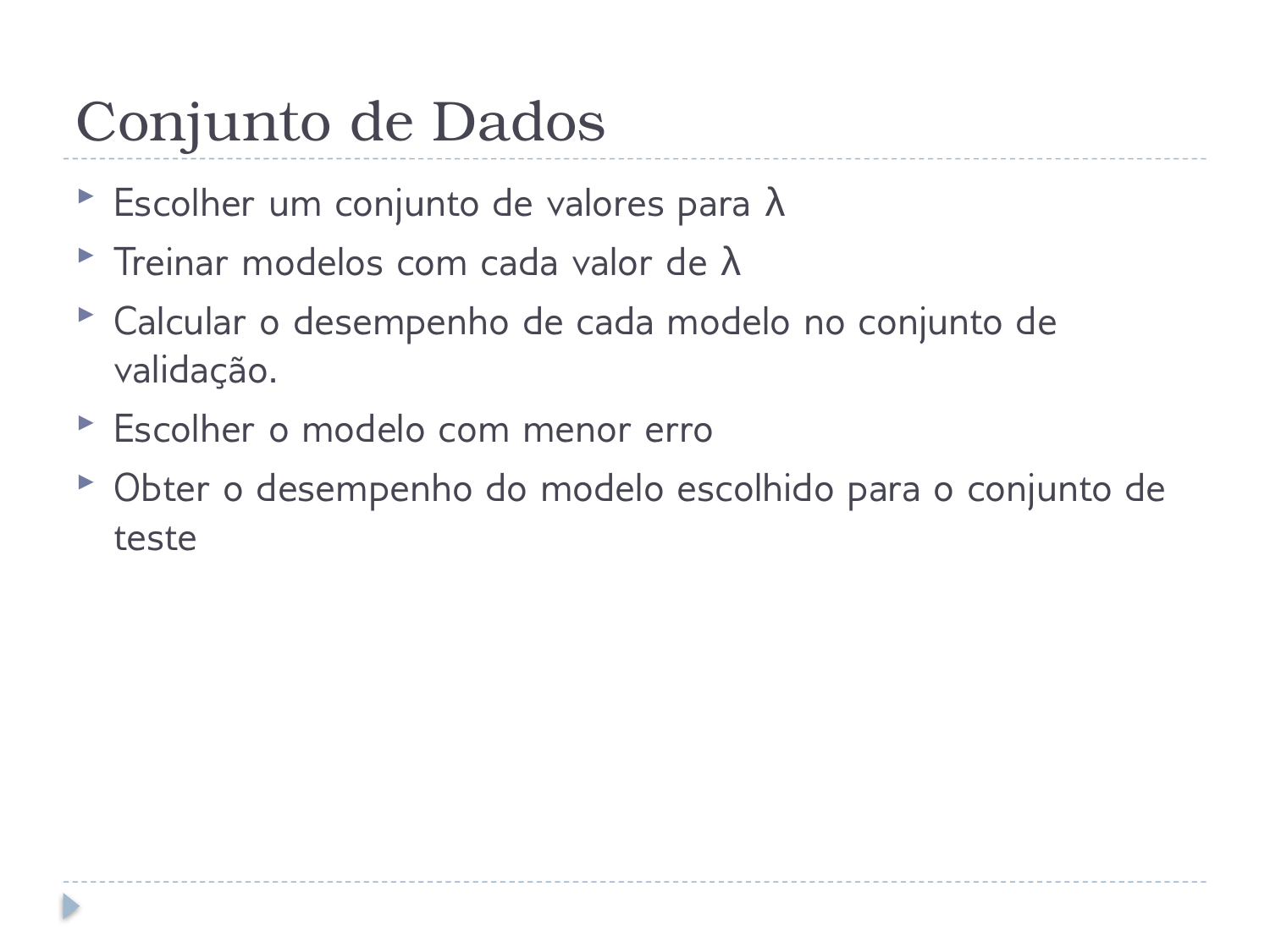

# Conjunto de Dados
Escolher um conjunto de valores para λ
Treinar modelos com cada valor de λ
Calcular o desempenho de cada modelo no conjunto de validação.
Escolher o modelo com menor erro
Obter o desempenho do modelo escolhido para o conjunto de teste